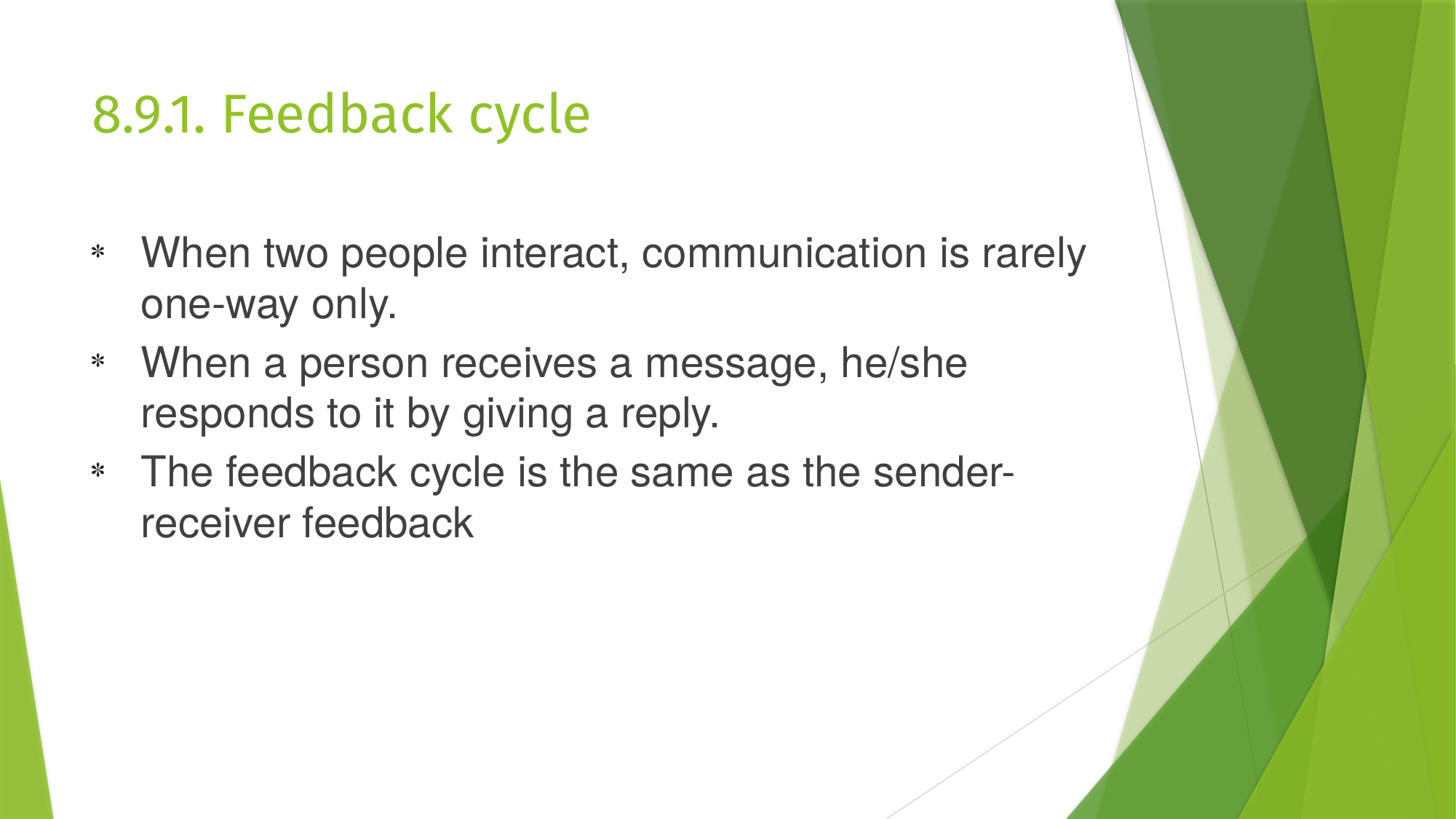

# 8.9.1. Feedback cycle
When two people interact, communication is rarely one-way only.
When a person receives a message, he/she responds to it by giving a reply.
The feedback cycle is the same as the sender-receiver feedback